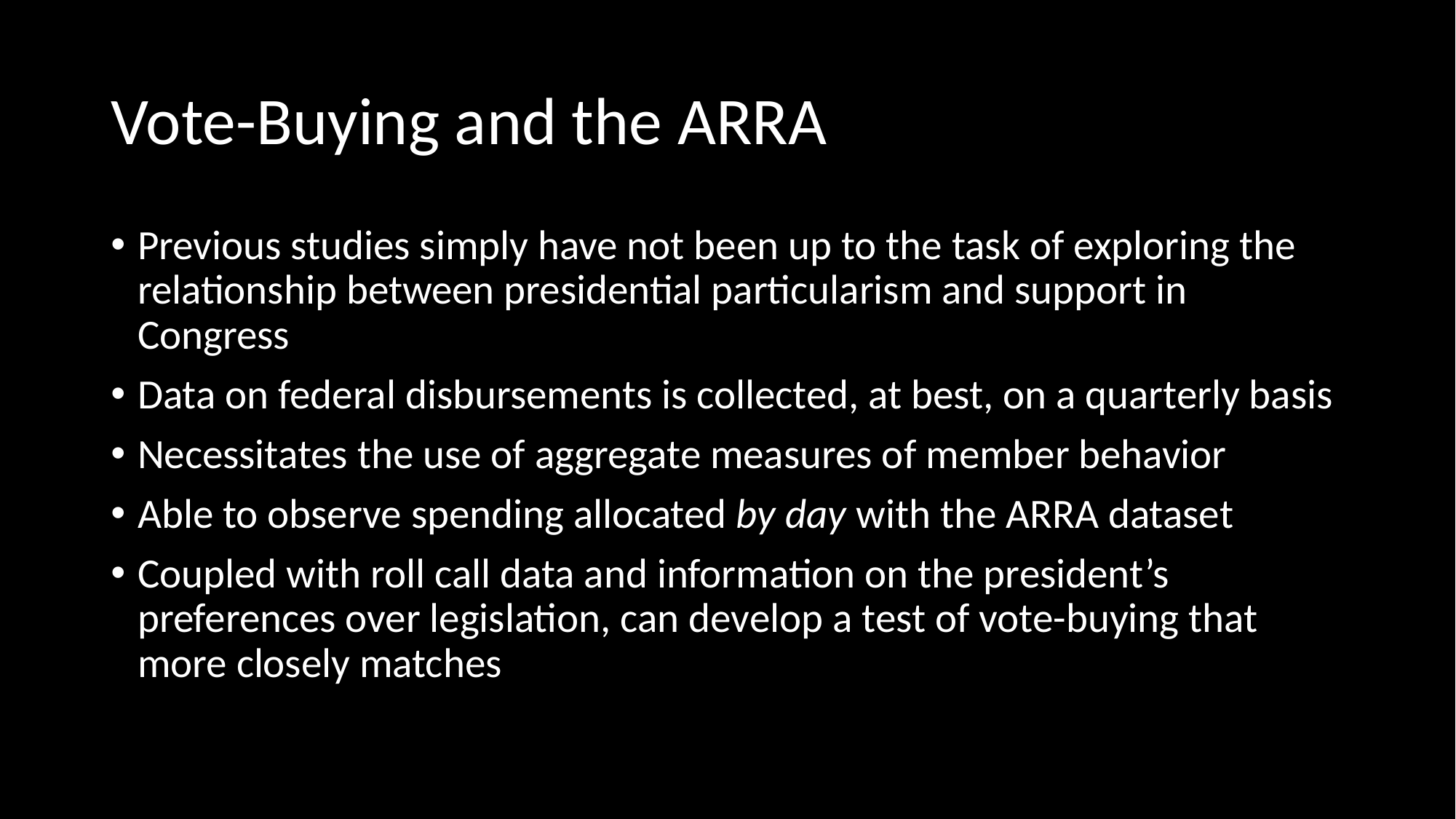

# Vote-Buying and the ARRA
Previous studies simply have not been up to the task of exploring the relationship between presidential particularism and support in Congress
Data on federal disbursements is collected, at best, on a quarterly basis
Necessitates the use of aggregate measures of member behavior
Able to observe spending allocated by day with the ARRA dataset
Coupled with roll call data and information on the president’s preferences over legislation, can develop a test of vote-buying that more closely matches